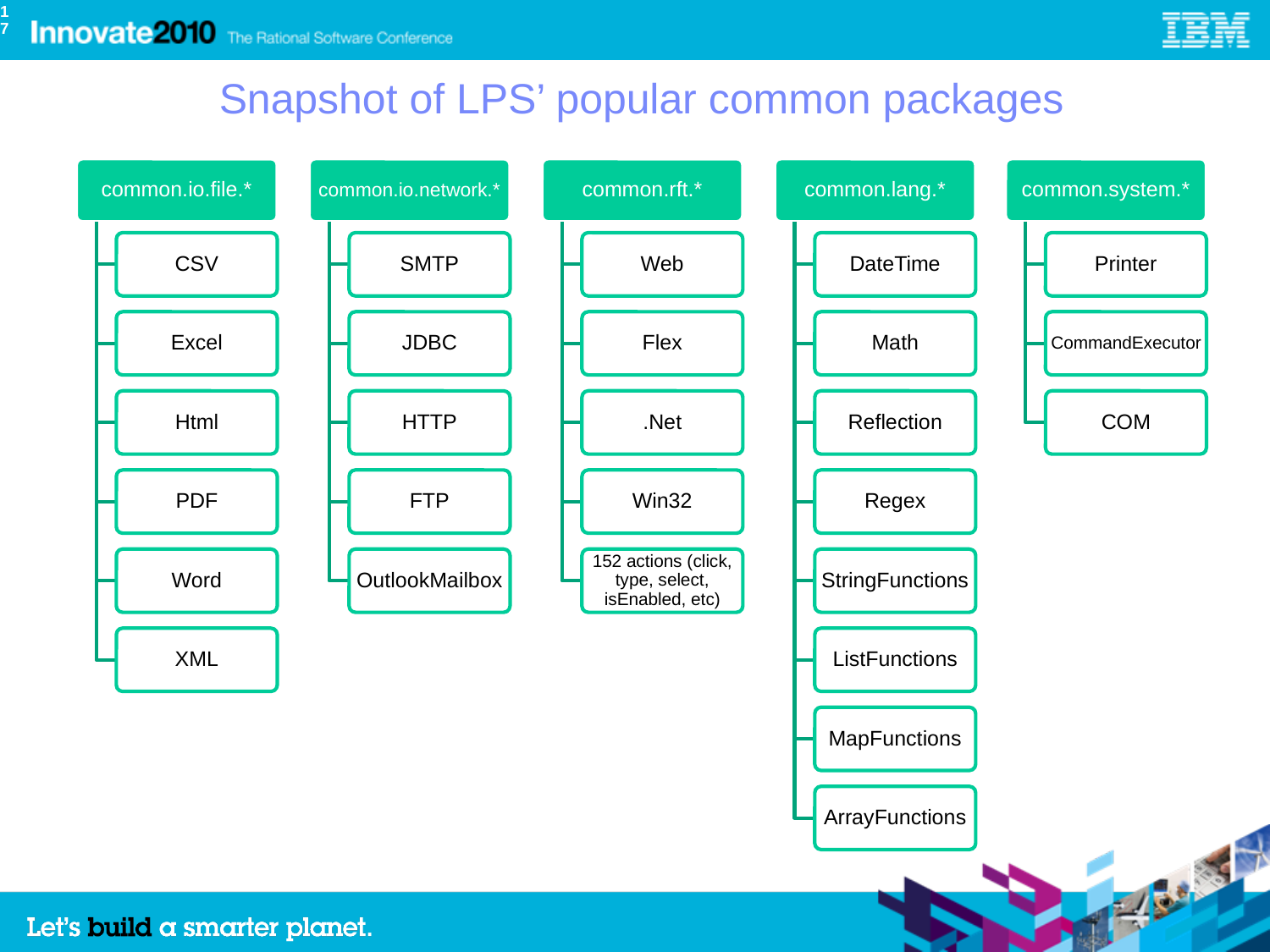

17
Snapshot of LPS’ popular common packages
common.io.file.*
CSV
Excel
Html
PDF
Word
XML
common.io.network.*
SMTP
JDBC
HTTP
FTP
OutlookMailbox
common.rft.*
Web
Flex
.Net
Win32
152 actions (click, type, select, isEnabled, etc)
common.lang.*
DateTime
Math
Reflection
Regex
StringFunctions
ListFunctions
MapFunctions
ArrayFunctions
common.system.*
Printer
CommandExecutor
COM